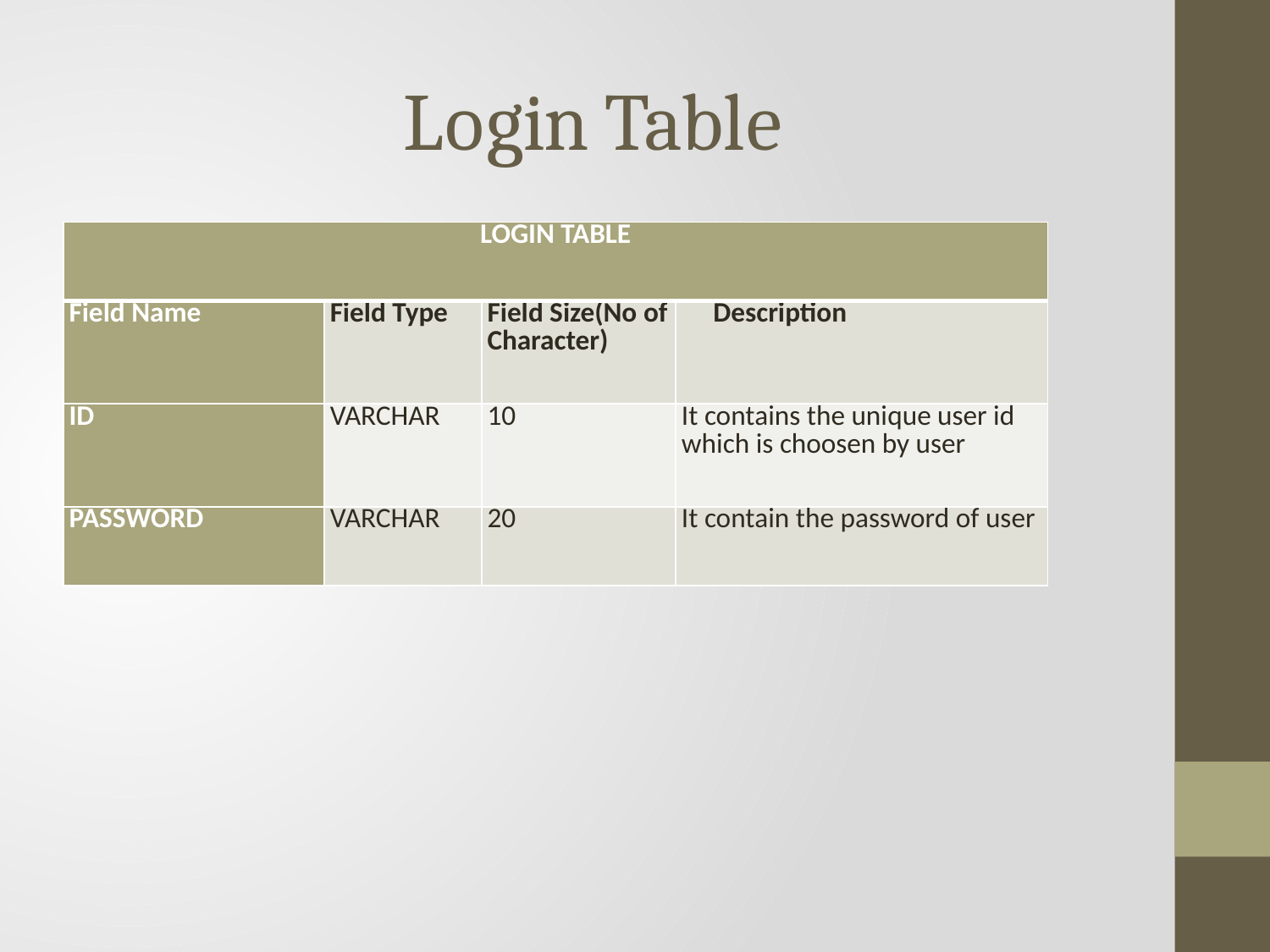

# Login Table
| LOGIN TABLE |  |  |  |
| --- | --- | --- | --- |
| Field Name | Field Type | Field Size(No of Character) | Description |
| ID | VARCHAR | 10 | It contains the unique user id which is choosen by user |
| PASSWORD | VARCHAR | 20 | It contain the password of user |